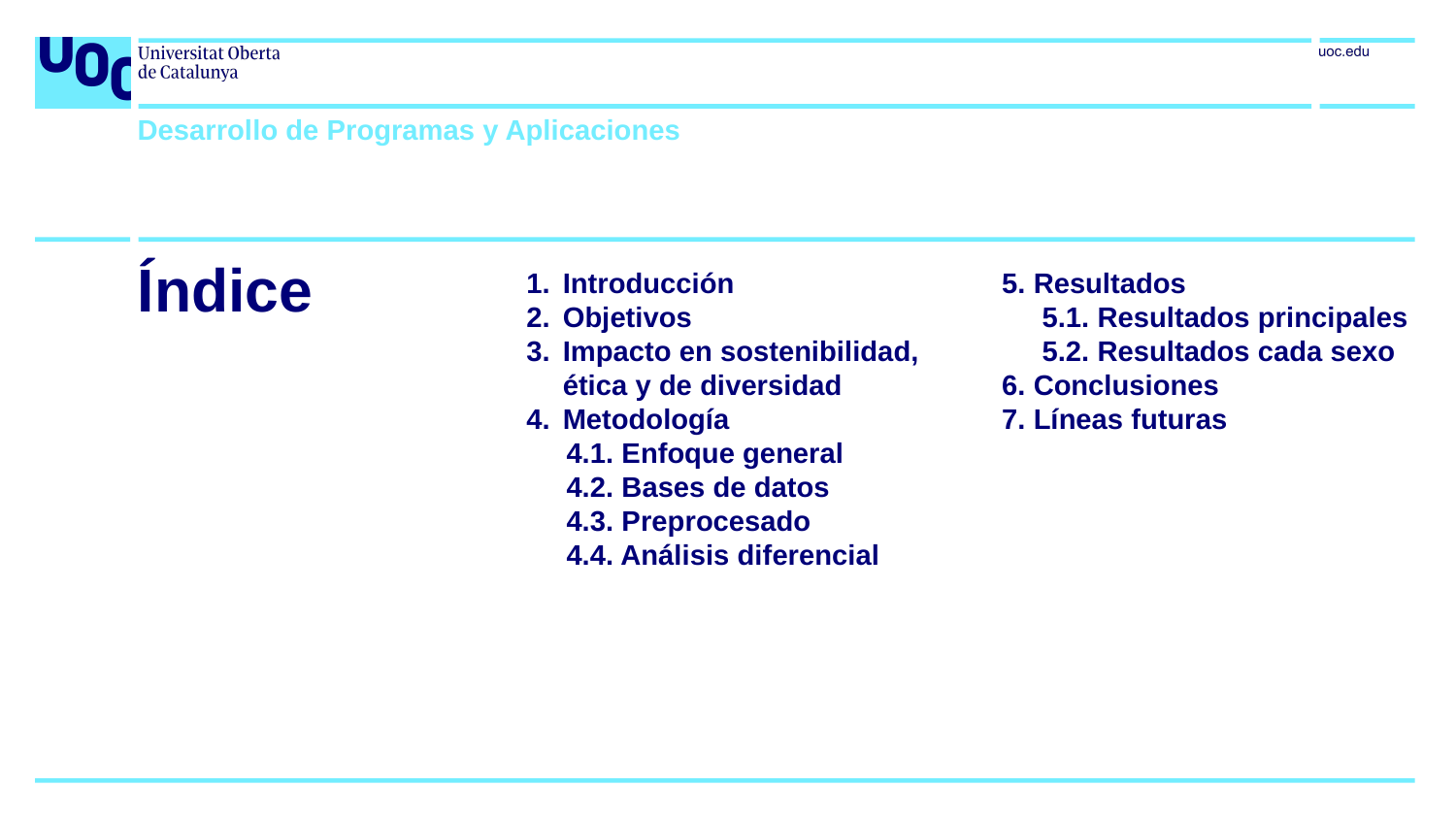

Desarrollo de Programas y Aplicaciones
Índice
Introducción
Objetivos
Impacto en sostenibilidad, ética y de diversidad
Metodología
     4.1. Enfoque general
     4.2. Bases de datos
     4.3. Preprocesado
     4.4. Análisis diferencial

5. Resultados
     5.1. Resultados principales
     5.2. Resultados cada sexo
6. Conclusiones
7. Líneas futuras